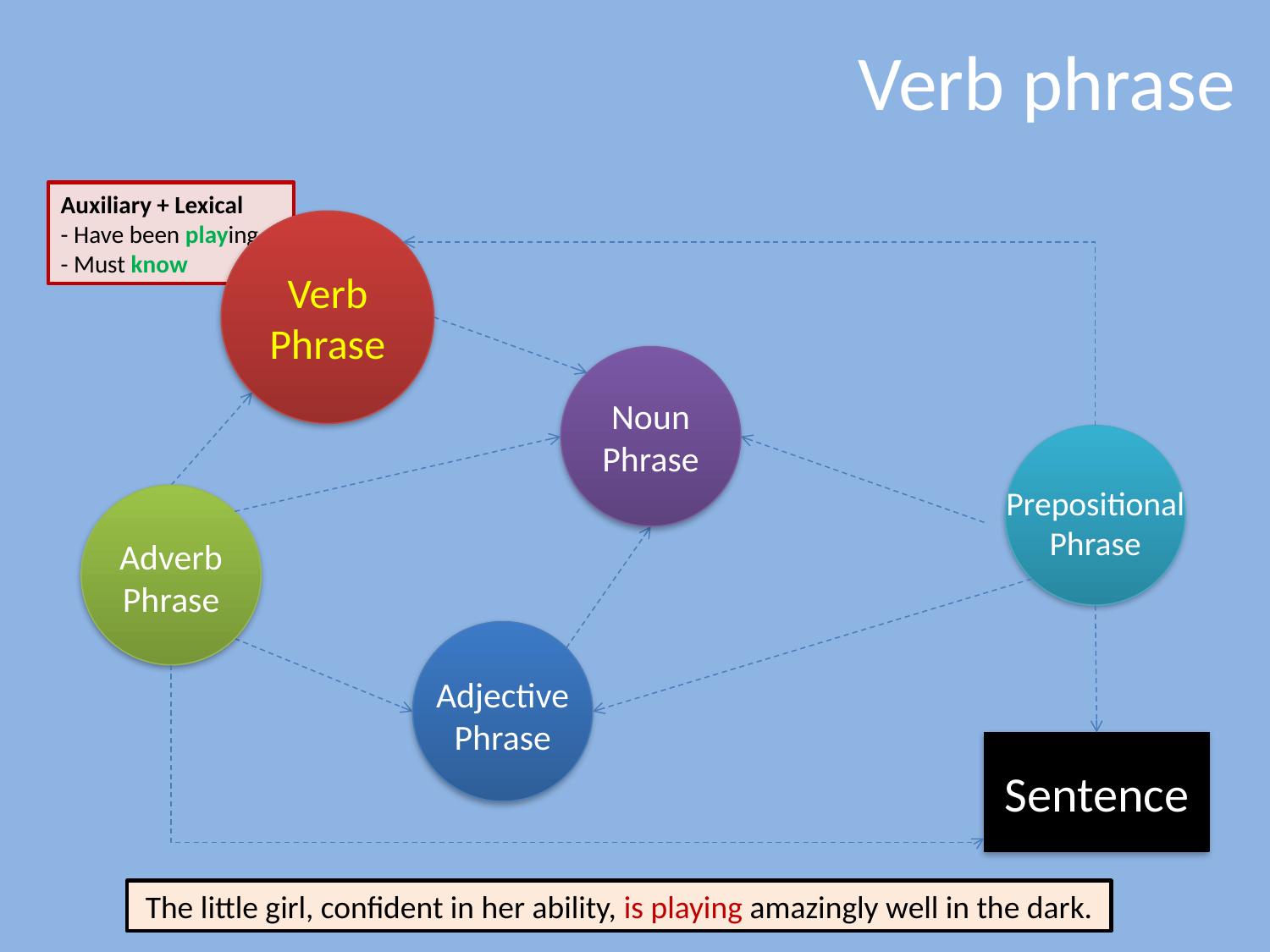

# Verb phrase
Auxiliary + Lexical
- Have been playing
- Must know
Verb Phrase
Noun Phrase

Prepositional Phrase

Adverb Phrase

Adjective Phrase
Sentence
The little girl, confident in her ability, is playing amazingly well in the dark.